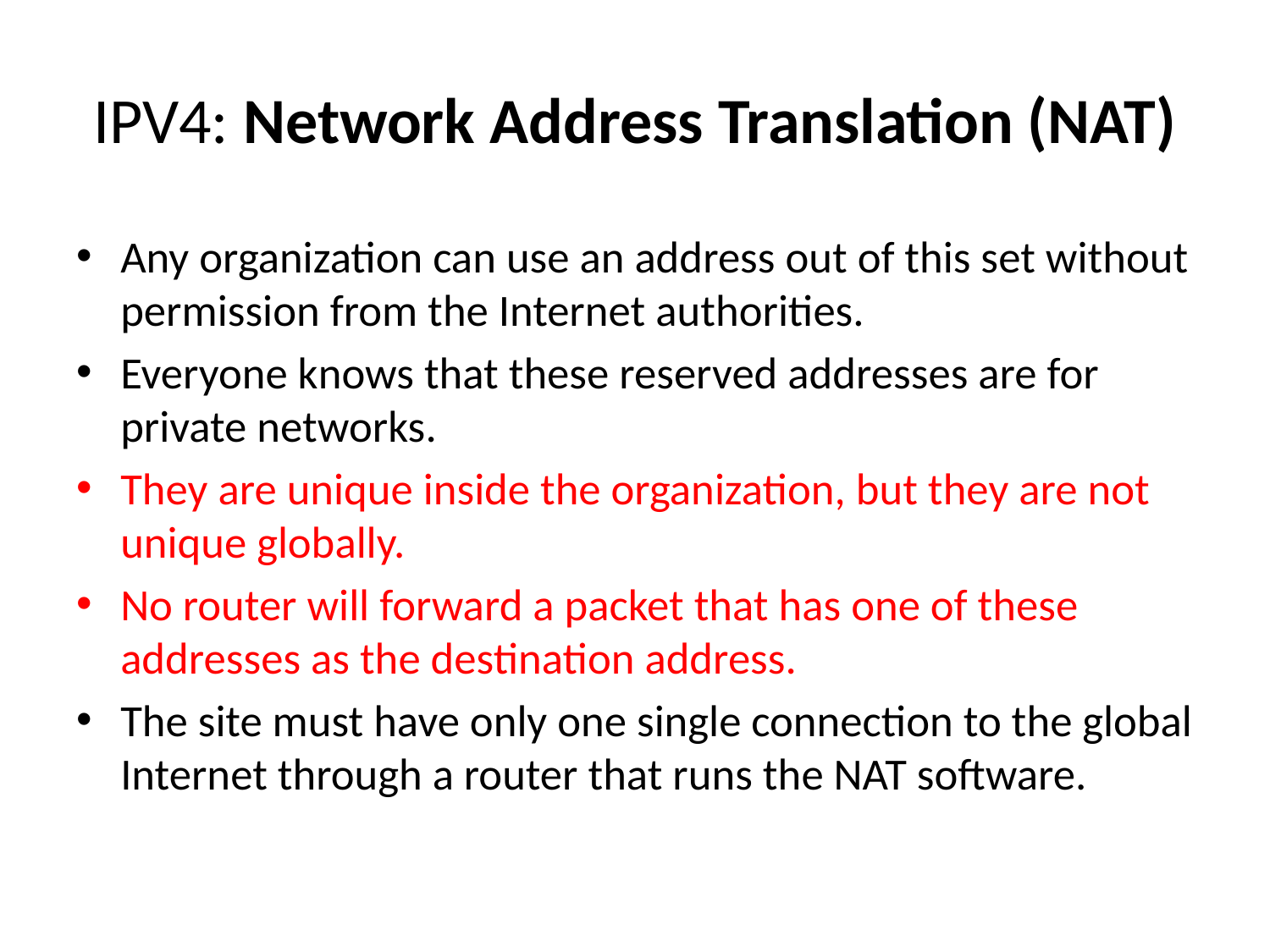

# IPV4: Network Address Translation (NAT)
Any organization can use an address out of this set without permission from the Internet authorities.
Everyone knows that these reserved addresses are for private networks.
They are unique inside the organization, but they are not unique globally.
No router will forward a packet that has one of these addresses as the destination address.
The site must have only one single connection to the global Internet through a router that runs the NAT software.